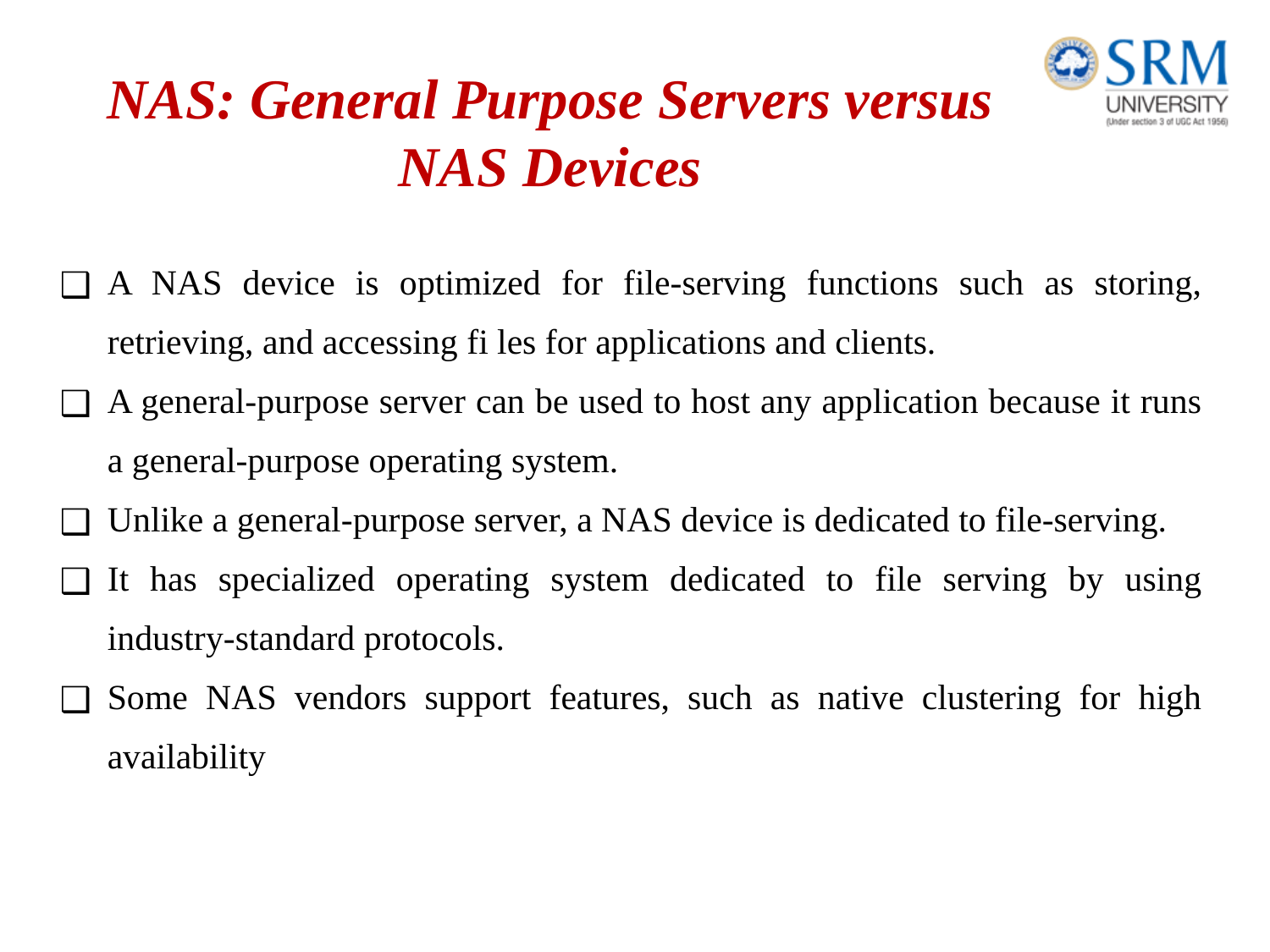

# NAS: General Purpose Servers versus NAS Devices
A NAS device is optimized for file-serving functions such as storing, retrieving, and accessing fi les for applications and clients.
A general-purpose server can be used to host any application because it runs a general-purpose operating system.
Unlike a general-purpose server, a NAS device is dedicated to file-serving.
It has specialized operating system dedicated to file serving by using industry-standard protocols.
Some NAS vendors support features, such as native clustering for high availability